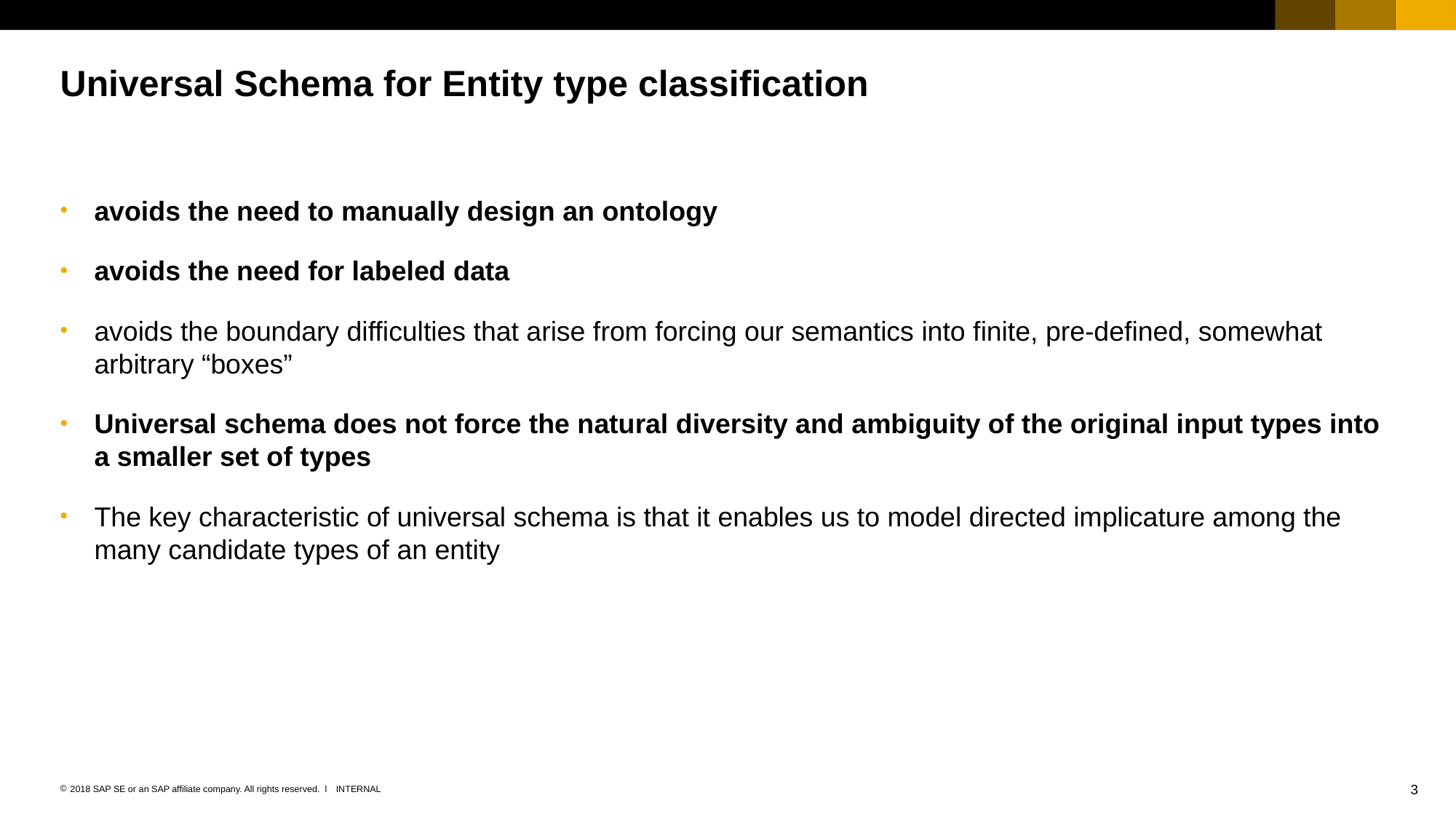

# Universal Schema for Entity type classification
avoids the need to manually design an ontology
avoids the need for labeled data
avoids the boundary difficulties that arise from forcing our semantics into finite, pre-defined, somewhat arbitrary “boxes”
Universal schema does not force the natural diversity and ambiguity of the original input types into a smaller set of types
The key characteristic of universal schema is that it enables us to model directed implicature among the many candidate types of an entity